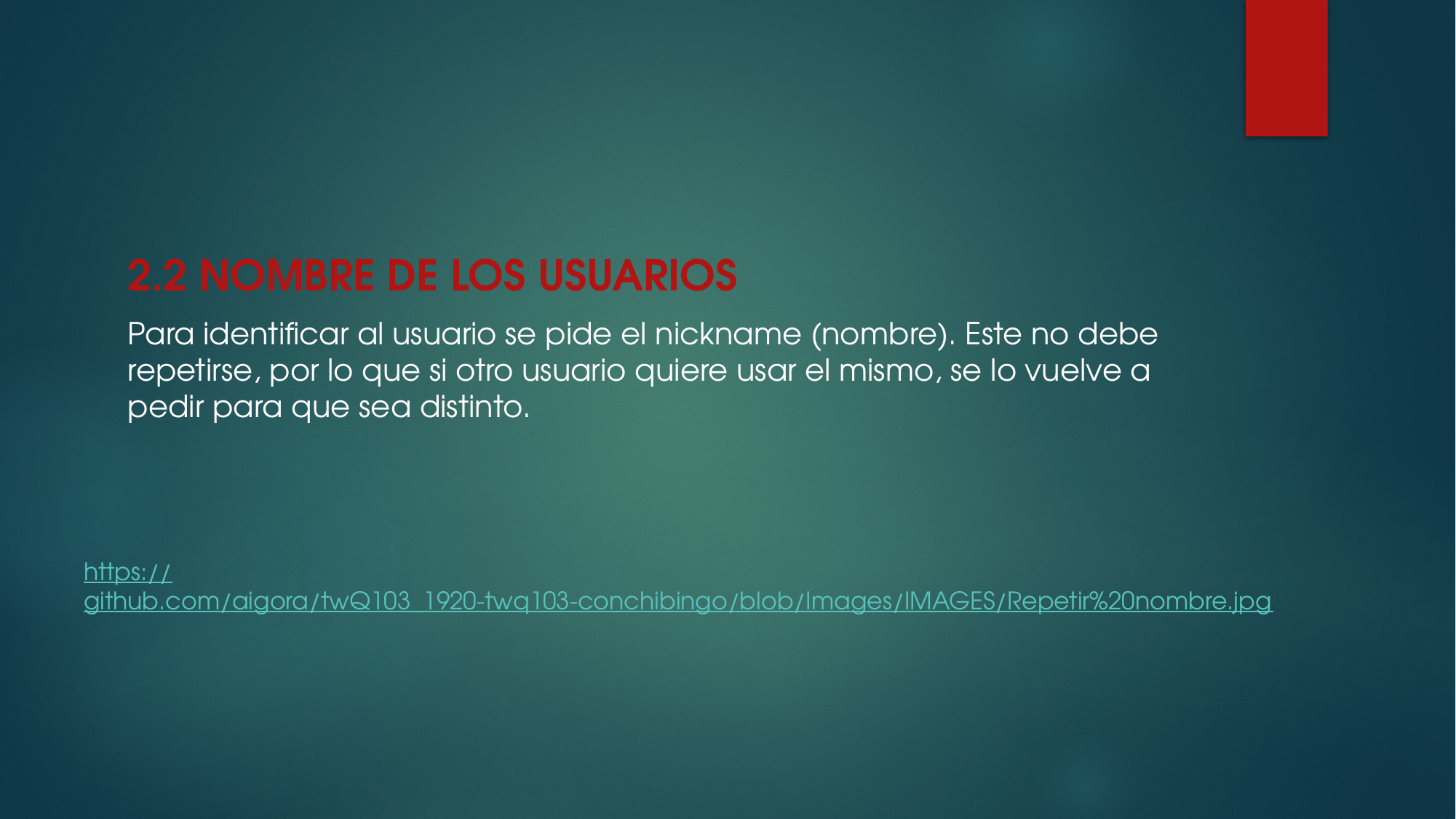

2.2 NOMBRE DE LOS USUARIOS
Para identificar al usuario se pide el nickname (nombre). Este no debe repetirse, por lo que si otro usuario quiere usar el mismo, se lo vuelve a pedir para que sea distinto.

https://github.com/aigora/twQ103_1920-twq103-conchibingo/blob/Images/IMAGES/Repetir%20nombre.jpg